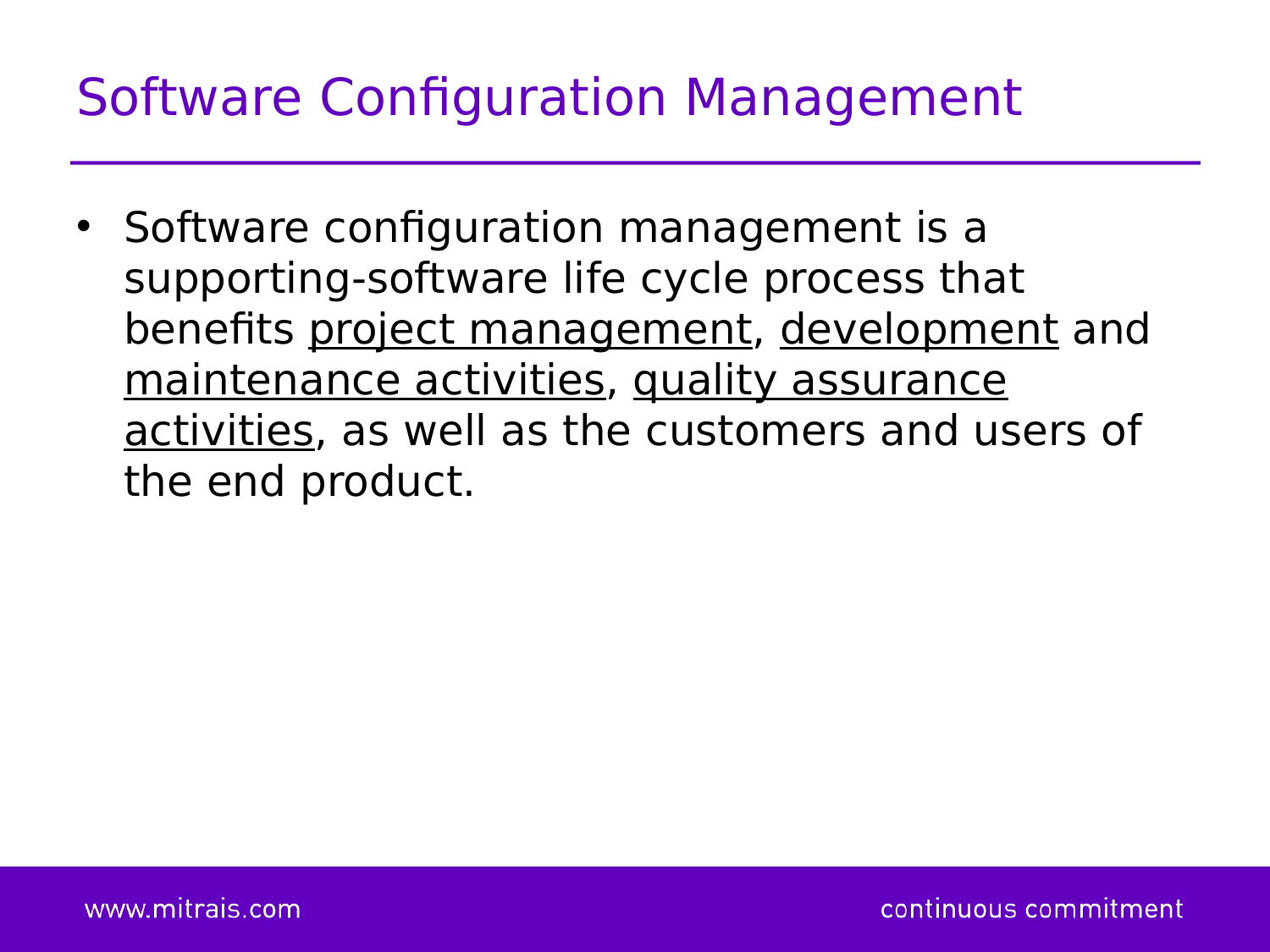

# Software Configuration Management
Software configuration management is a supporting-software life cycle process that benefits project management, development and maintenance activities, quality assurance activities, as well as the customers and users of the end product.